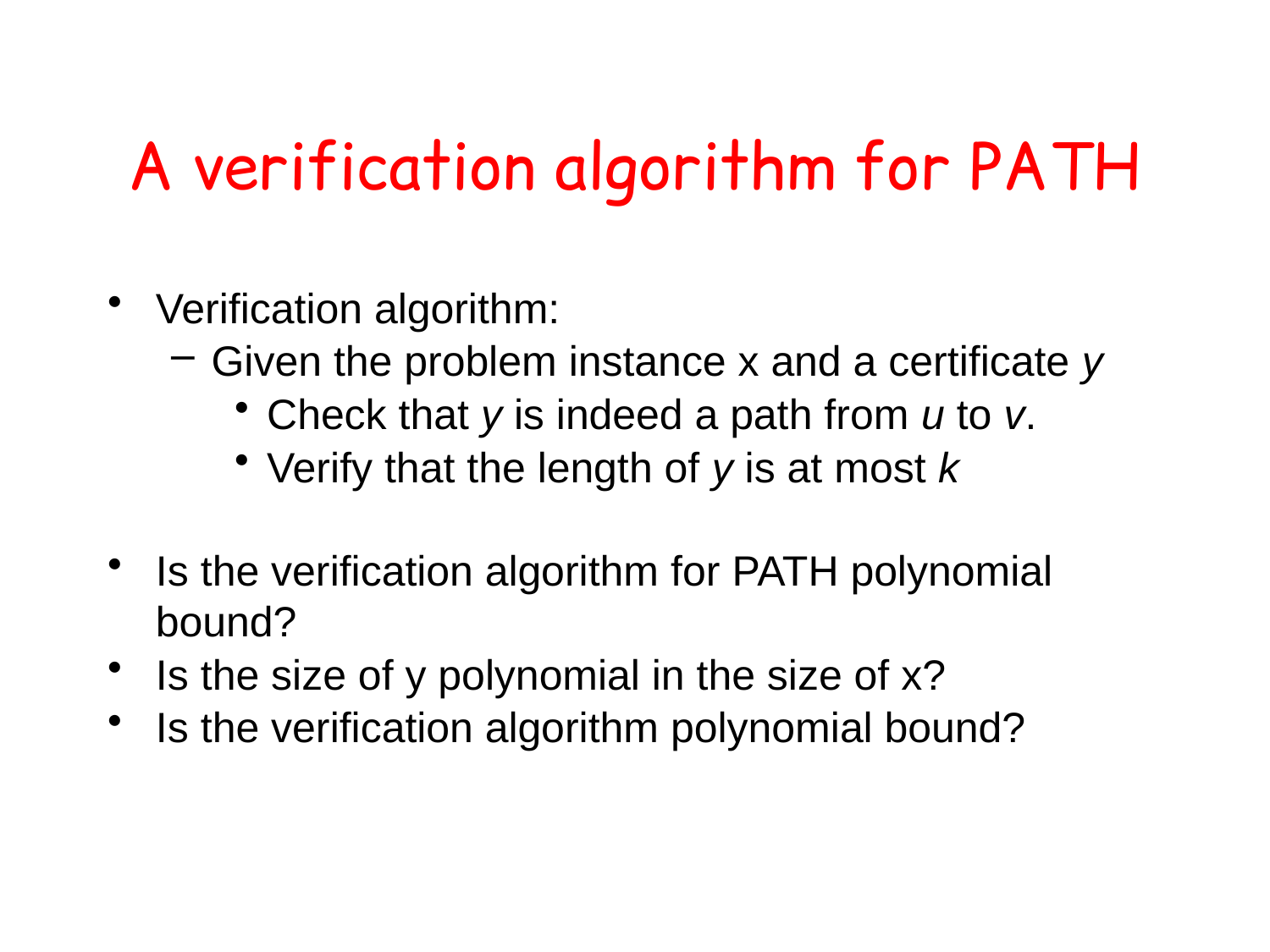

# A verification algorithm for PATH
Verification algorithm:
Given the problem instance x and a certificate y
Check that y is indeed a path from u to v.
Verify that the length of y is at most k
Is the verification algorithm for PATH polynomial bound?
Is the size of y polynomial in the size of x?
Is the verification algorithm polynomial bound?